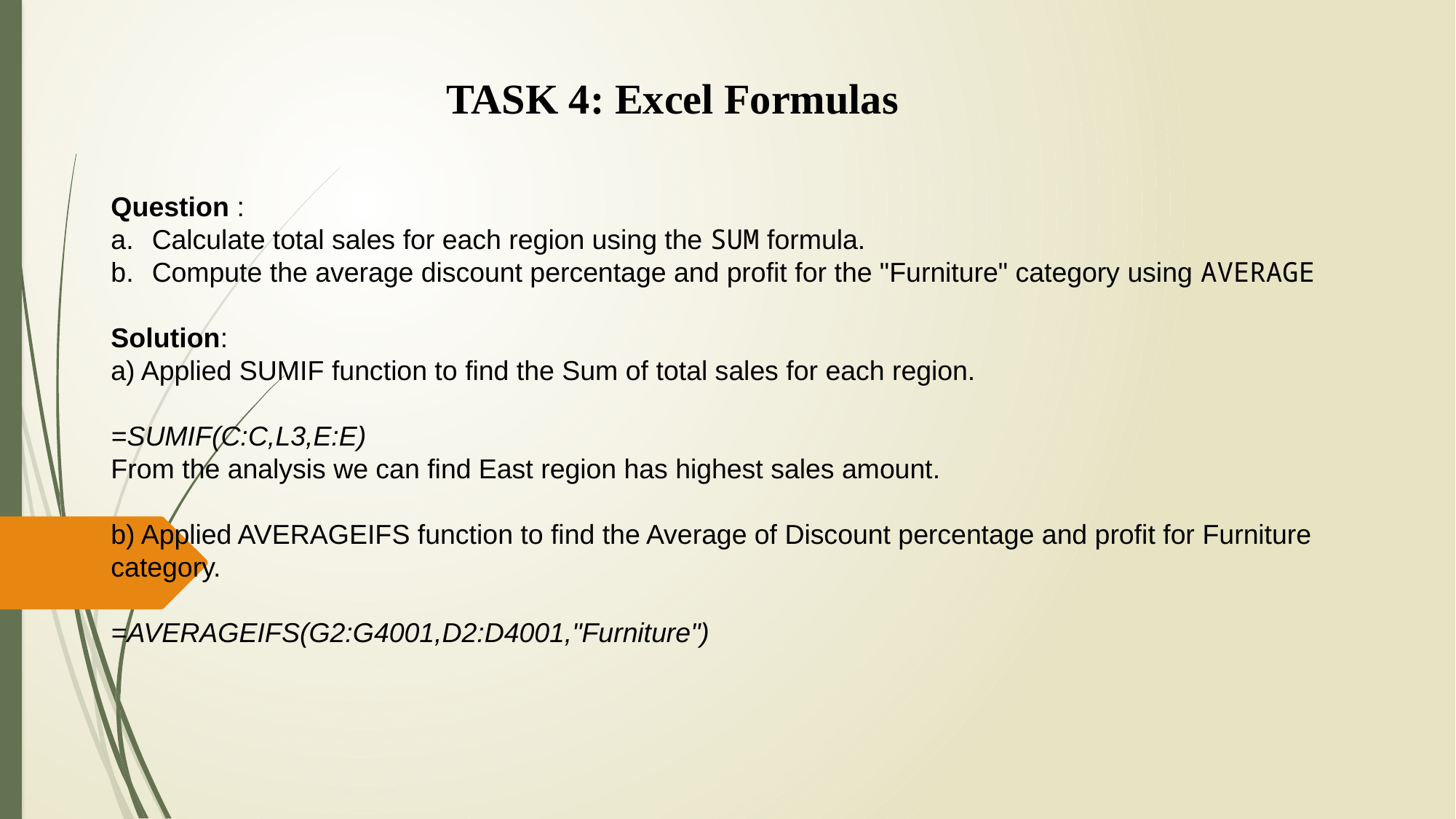

TASK 4: Excel Formulas

Question :
Calculate total sales for each region using the SUM formula.
Compute the average discount percentage and profit for the "Furniture" category using AVERAGE

Solution:
a) Applied SUMIF function to find the Sum of total sales for each region.

=SUMIF(C:C,L3,E:E)
From the analysis we can find East region has highest sales amount.

b) Applied AVERAGEIFS function to find the Average of Discount percentage and profit for Furniture category.

=AVERAGEIFS(G2:G4001,D2:D4001,"Furniture")